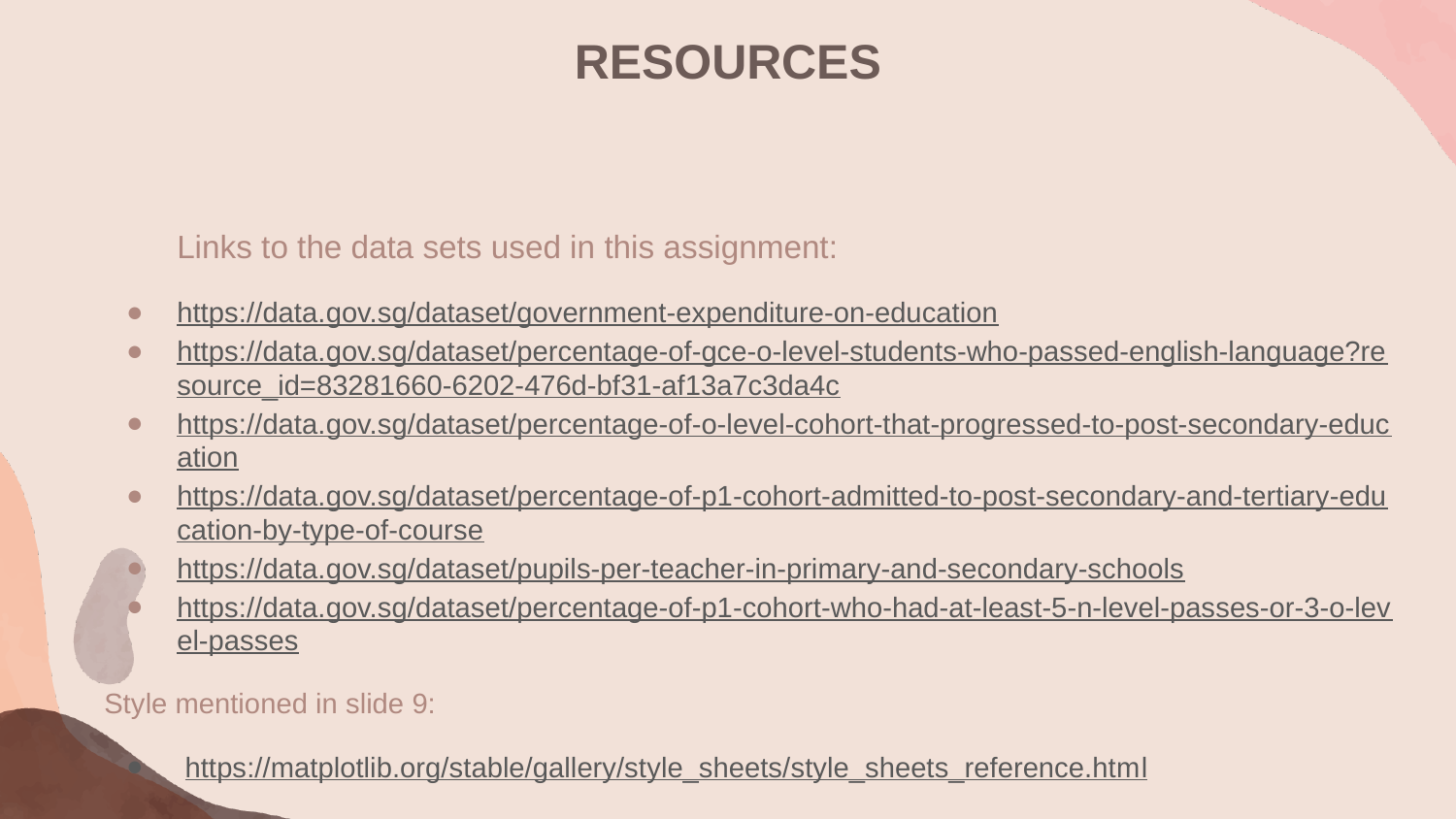

# RESOURCES
Links to the data sets used in this assignment:
https://data.gov.sg/dataset/government-expenditure-on-education
https://data.gov.sg/dataset/percentage-of-gce-o-level-students-who-passed-english-language?resource_id=83281660-6202-476d-bf31-af13a7c3da4c
https://data.gov.sg/dataset/percentage-of-o-level-cohort-that-progressed-to-post-secondary-education
https://data.gov.sg/dataset/percentage-of-p1-cohort-admitted-to-post-secondary-and-tertiary-education-by-type-of-course
https://data.gov.sg/dataset/pupils-per-teacher-in-primary-and-secondary-schools
https://data.gov.sg/dataset/percentage-of-p1-cohort-who-had-at-least-5-n-level-passes-or-3-o-level-passes
Style mentioned in slide 9:
 https://matplotlib.org/stable/gallery/style_sheets/style_sheets_reference.html